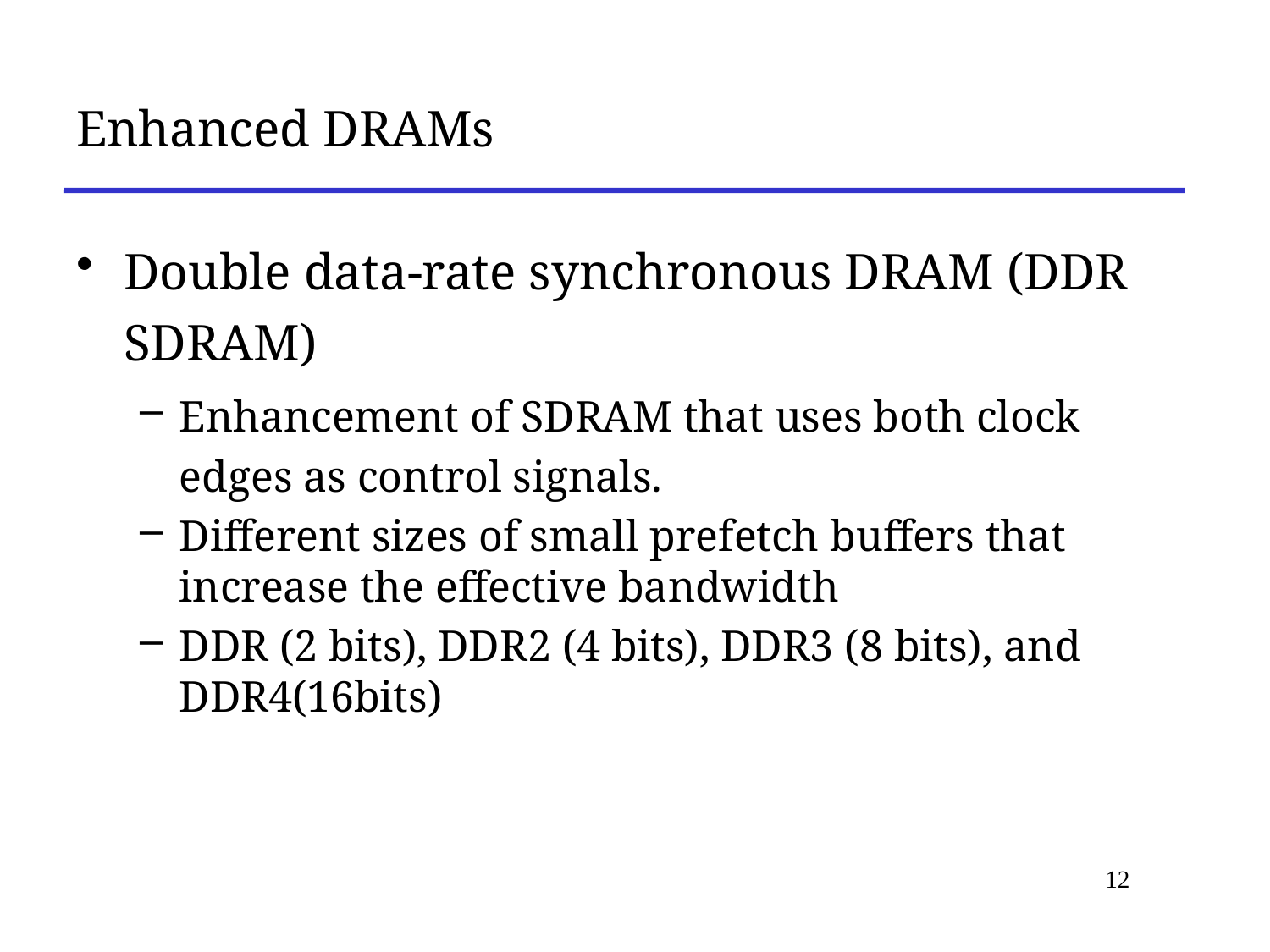

# Enhanced DRAMs
Double data-rate synchronous DRAM (DDR SDRAM)
Enhancement of SDRAM that uses both clock edges as control signals.
Different sizes of small prefetch buffers that increase the effective bandwidth
DDR (2 bits), DDR2 (4 bits), DDR3 (8 bits), and DDR4(16bits)
12